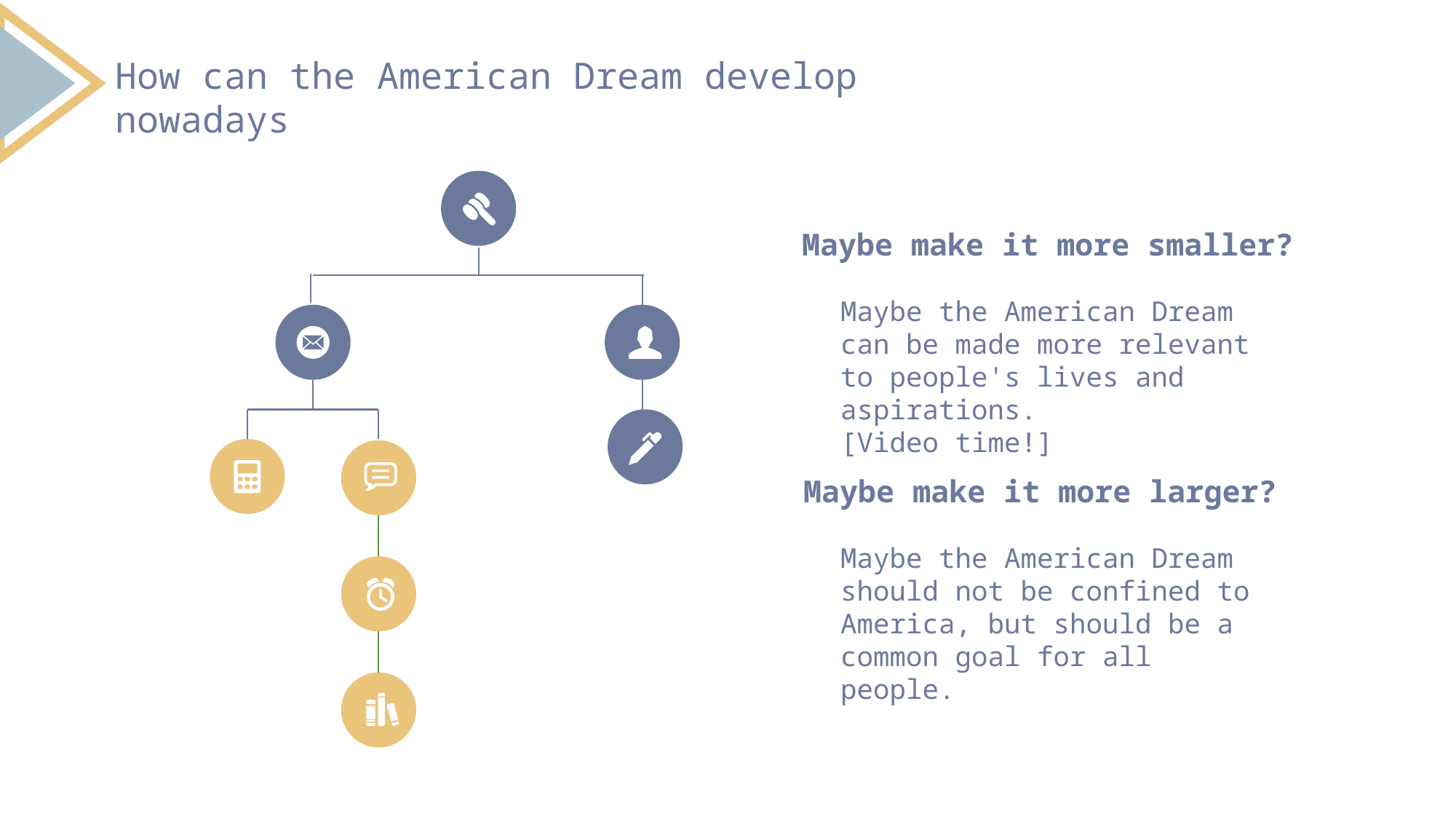

How can the American Dream develop nowadays

Maybe make it more smaller?
Maybe the American Dream can be made more relevant to people's lives and aspirations.
[Video time!]

Maybe make it more larger?
Maybe the American Dream should not be confined to America, but should be a common goal for all people.